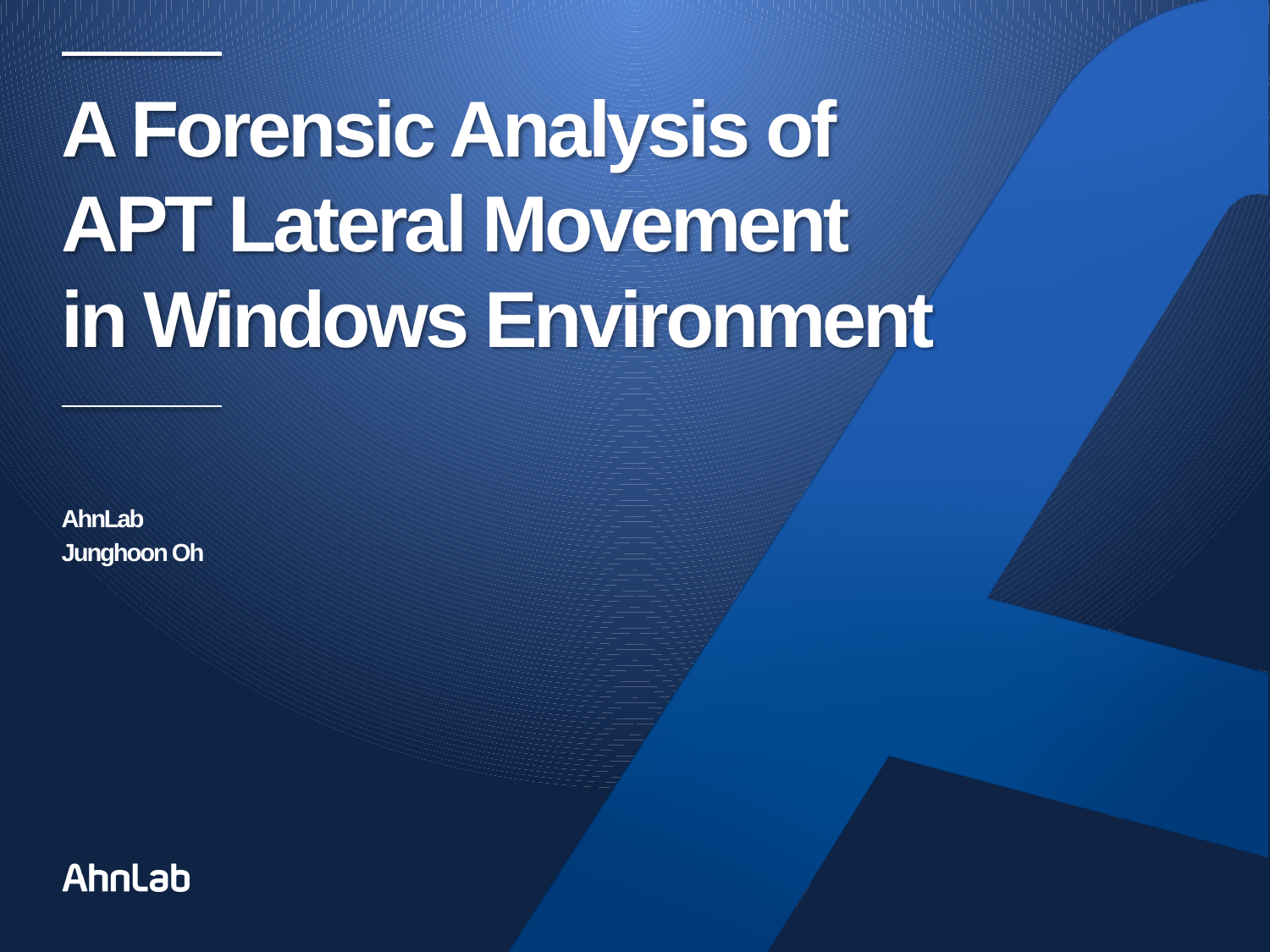

# A Forensic Analysis of APT Lateral Movement in Windows Environment
AhnLab
Junghoon Oh